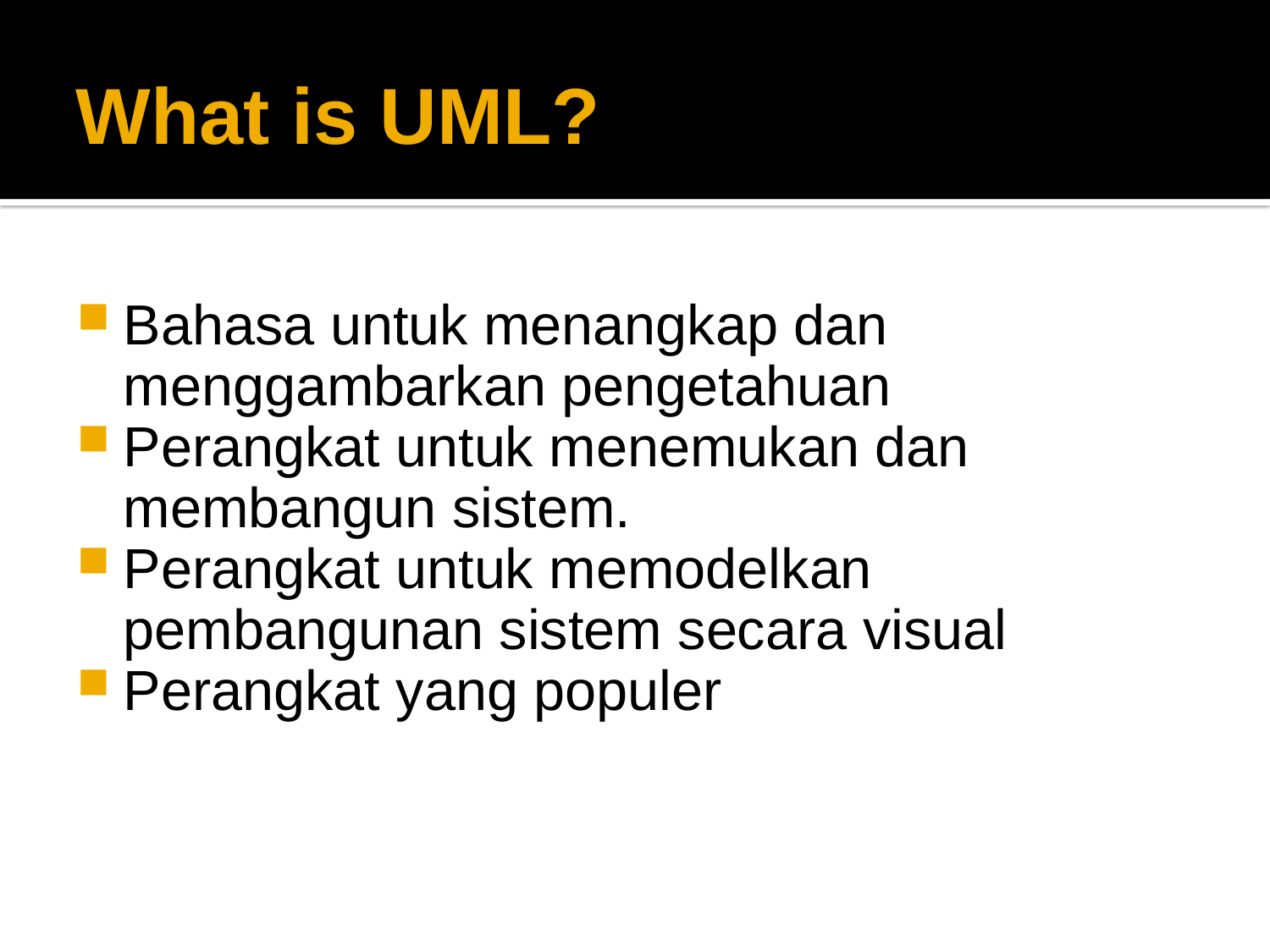

# What is UML?

Bahasa untuk menangkap dan menggambarkan pengetahuan
Perangkat untuk menemukan dan membangun sistem.
Perangkat untuk memodelkan pembangunan sistem secara visual
Perangkat yang populer